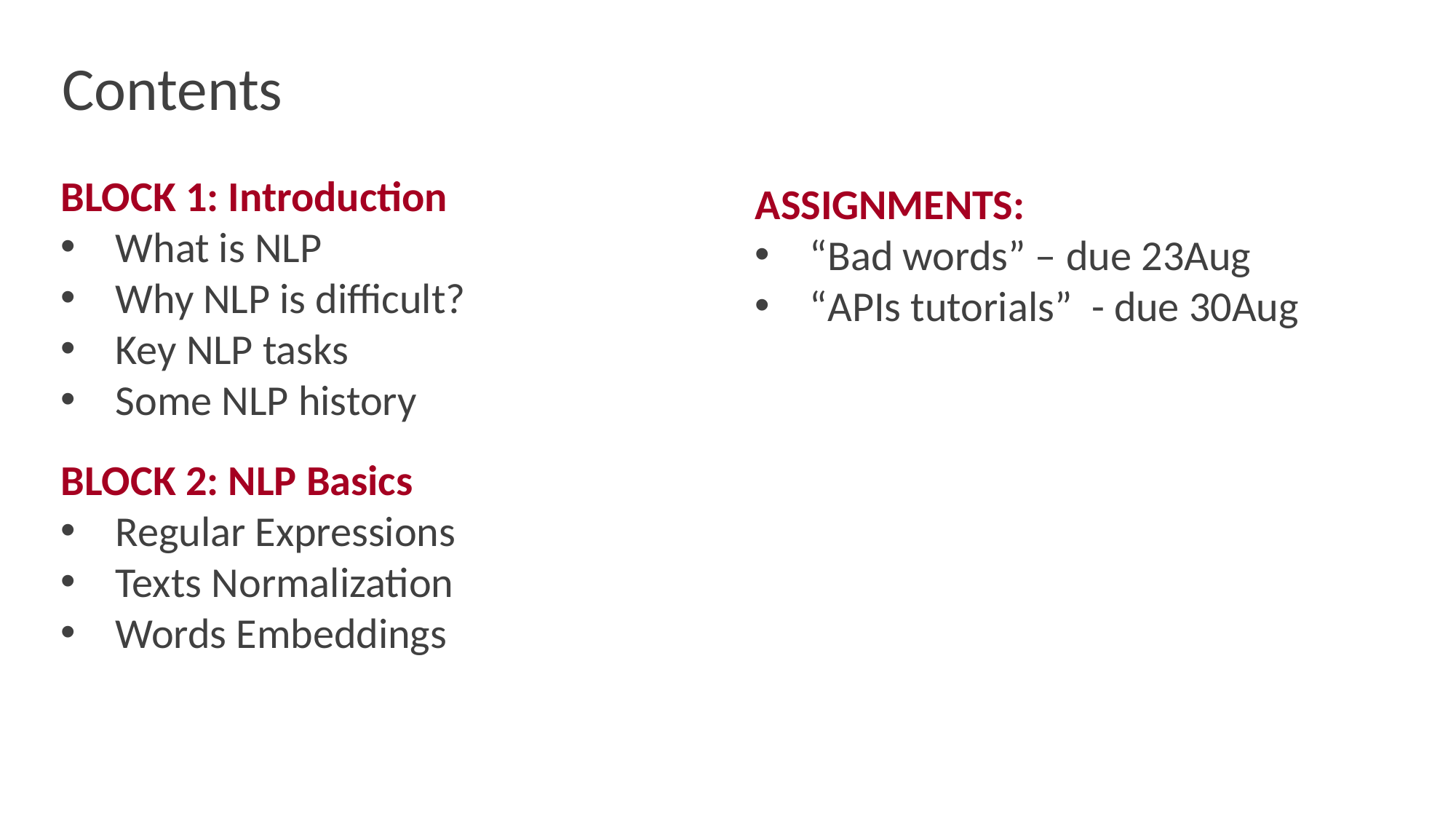

Contents
BLOCK 1: Introduction
What is NLP
Why NLP is difficult?
Key NLP tasks
Some NLP history

ASSIGNMENTS:
“Bad words” – due 23Aug
“APIs tutorials”  - due 30Aug

BLOCK 2: NLP Basics
Regular Expressions
Texts Normalization
Words Embeddings